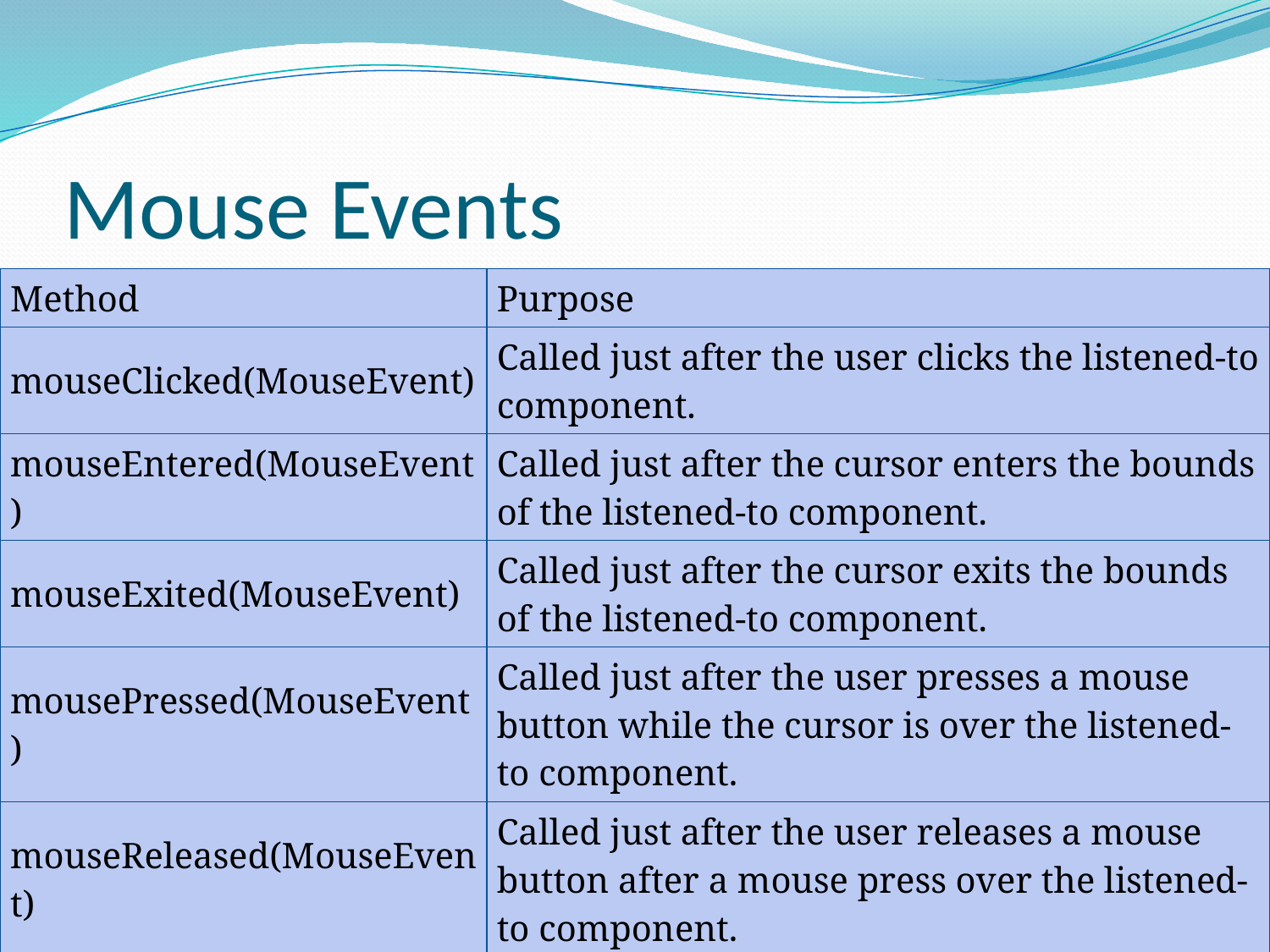

# Mouse Events
| Method | Purpose |
| --- | --- |
| mouseClicked(MouseEvent) | Called just after the user clicks the listened-to component. |
| mouseEntered(MouseEvent) | Called just after the cursor enters the bounds of the listened-to component. |
| mouseExited(MouseEvent) | Called just after the cursor exits the bounds of the listened-to component. |
| mousePressed(MouseEvent) | Called just after the user presses a mouse button while the cursor is over the listened-to component. |
| mouseReleased(MouseEvent) | Called just after the user releases a mouse button after a mouse press over the listened-to component. |